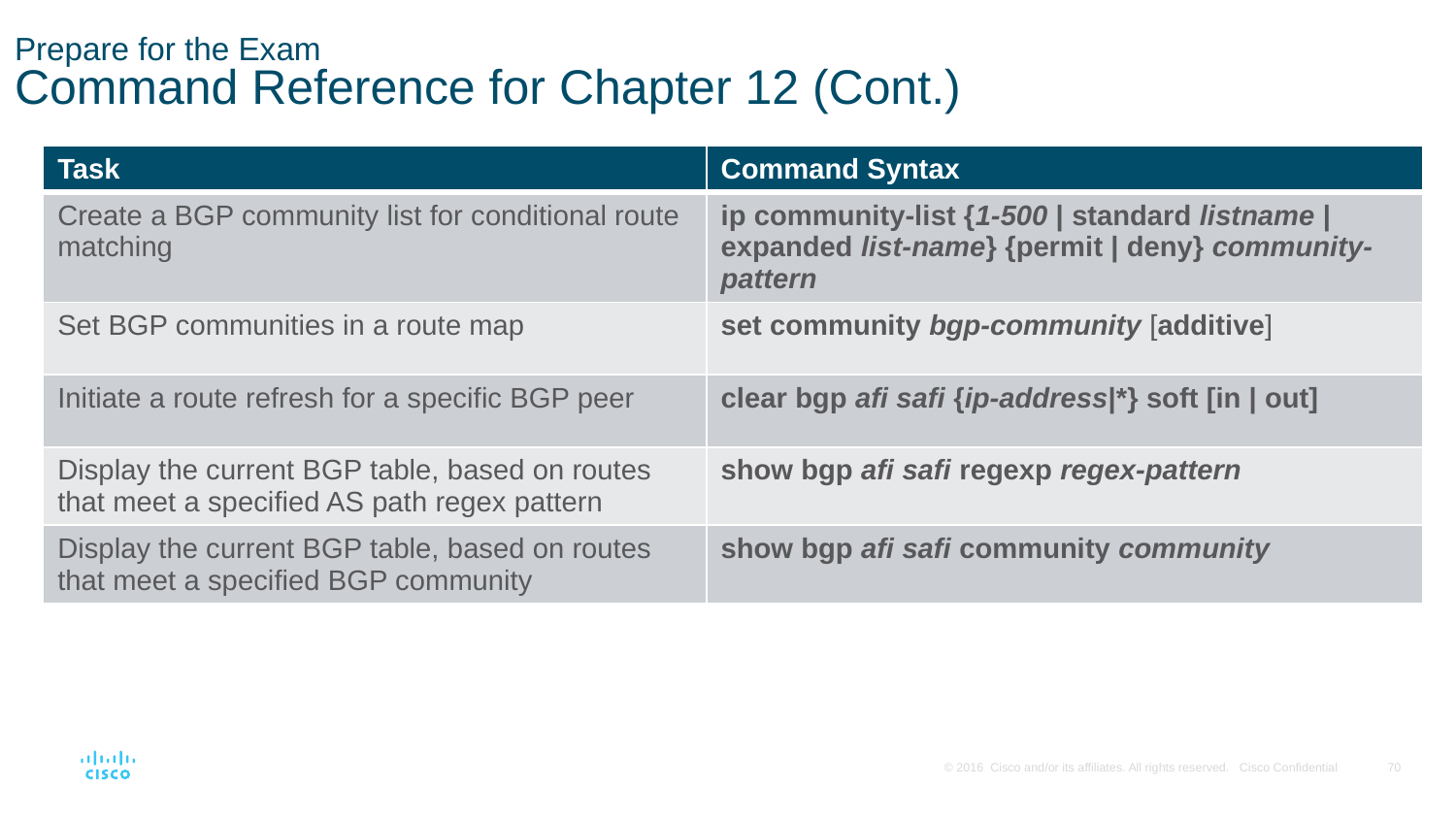

# Prepare for the Exam Command Reference for Chapter 12 (Cont.)
| Task | Command Syntax |
| --- | --- |
| Create a BGP community list for conditional route matching | ip community-list {1-500 | standard listname | expanded list-name} {permit | deny} community-pattern |
| Set BGP communities in a route map | set community bgp-community [additive] |
| Initiate a route refresh for a specific BGP peer | clear bgp afi safi {ip-address|\*} soft [in | out] |
| Display the current BGP table, based on routes that meet a specified AS path regex pattern | show bgp afi safi regexp regex-pattern |
| Display the current BGP table, based on routes that meet a specified BGP community | show bgp afi safi community community |